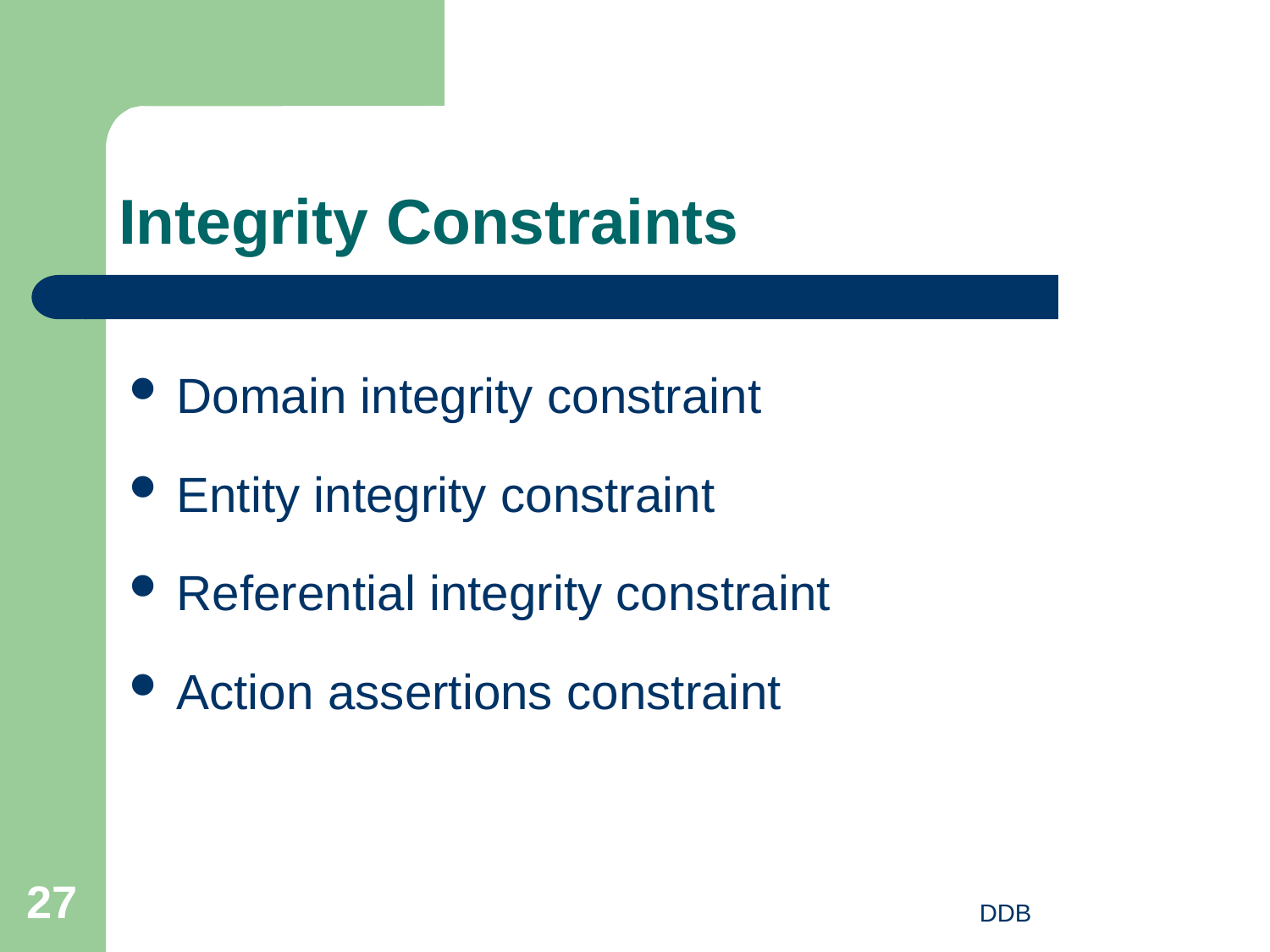

# Integrity Constraints
Domain integrity constraint
Entity integrity constraint
Referential integrity constraint
Action assertions constraint
27
DDB